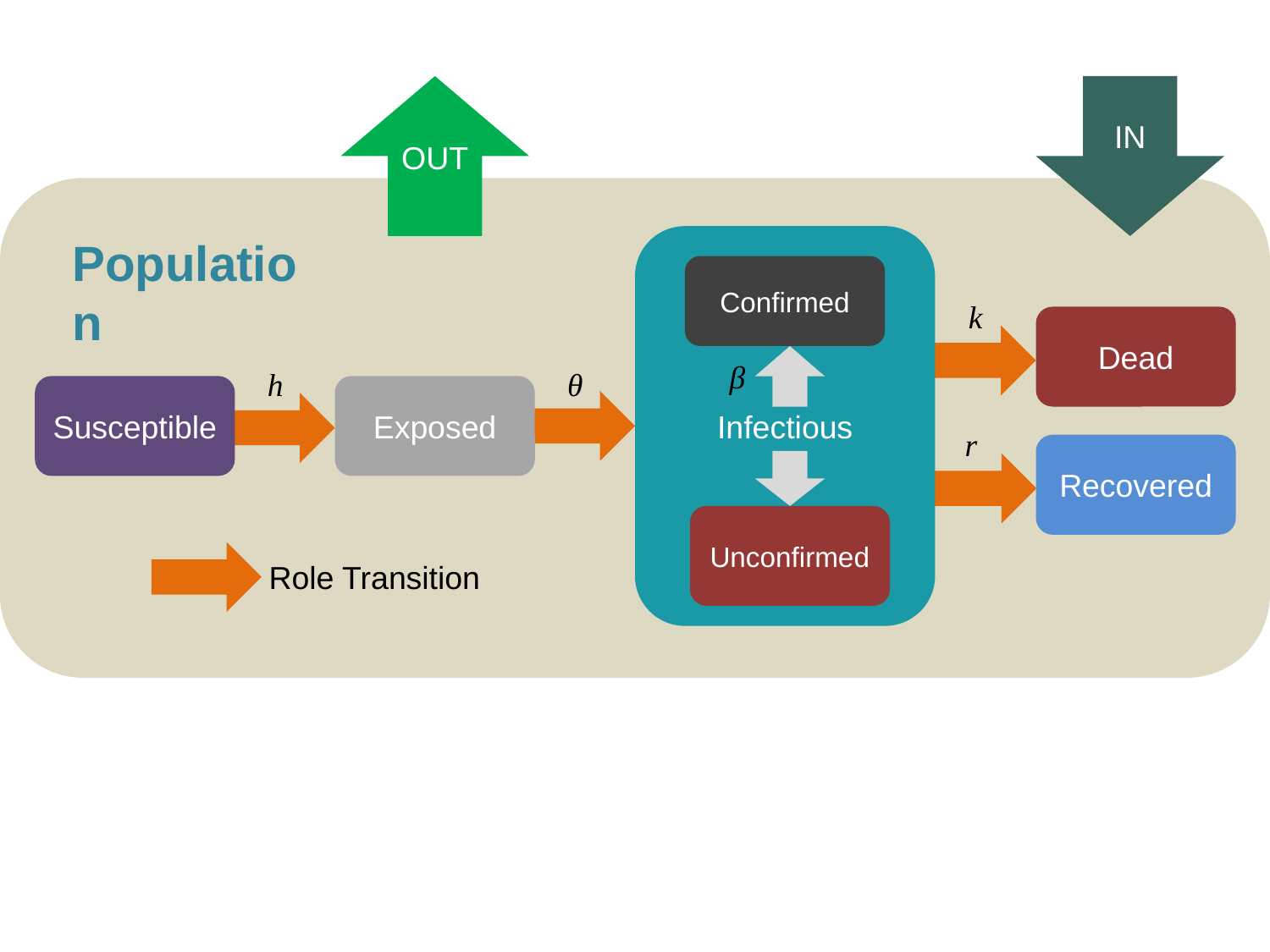

OUT

IN

Infectious
Confirmed

β
h
θ
Susceptible
Exposed

r
Recovered

Unconfirmed
Population
k
Dead

Role Transition